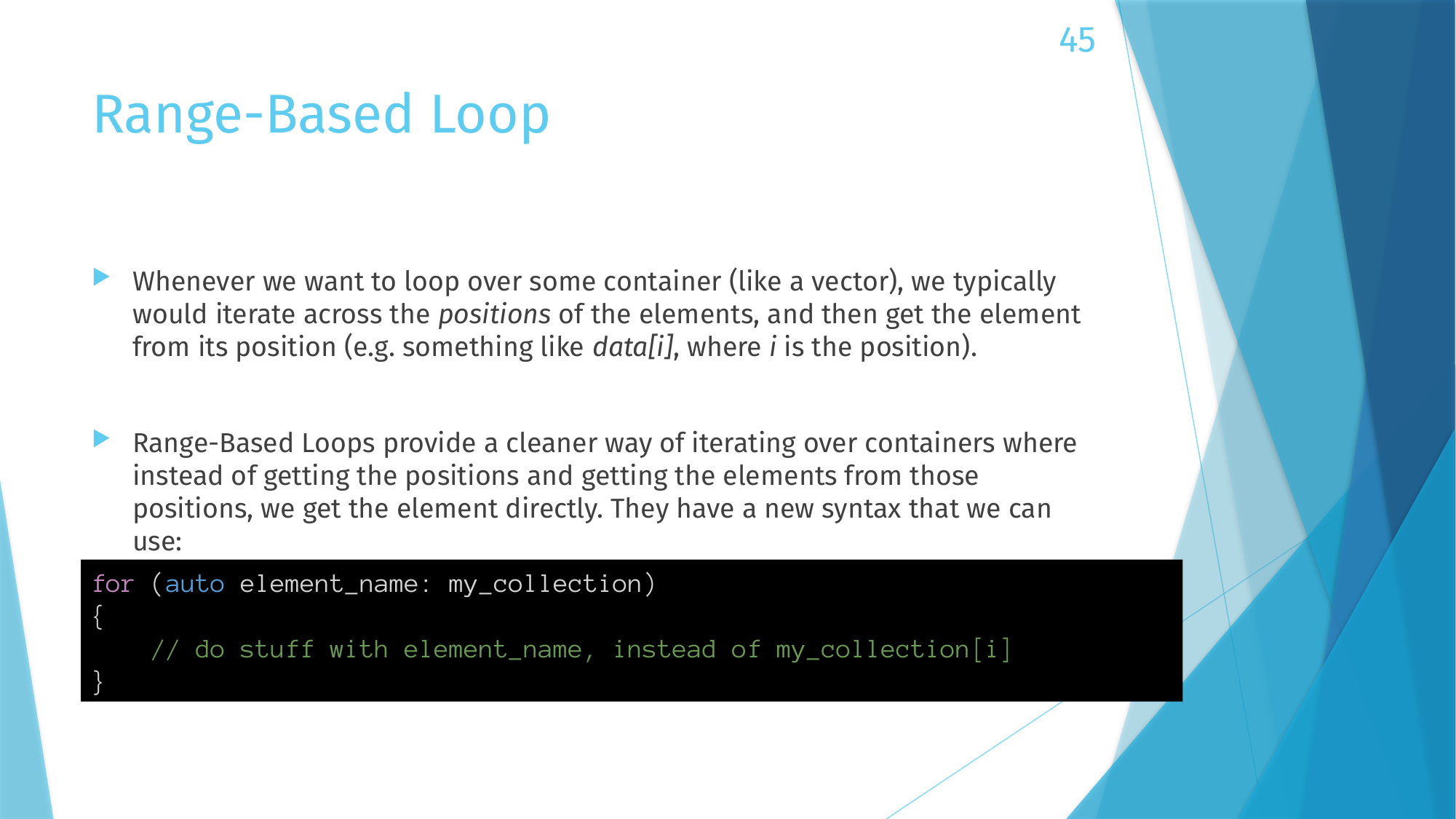

45
# Range-Based Loop
Whenever we want to loop over some container (like a vector), we typically would iterate across the positions of the elements, and then get the element from its position (e.g. something like data[i], where i is the position).

Range-Based Loops provide a cleaner way of iterating over containers where instead of getting the positions and getting the elements from those positions, we get the element directly. They have a new syntax that we can use:

for (auto element_name: my_collection)
{
    // do stuff with element_name, instead of my_collection[i]
}